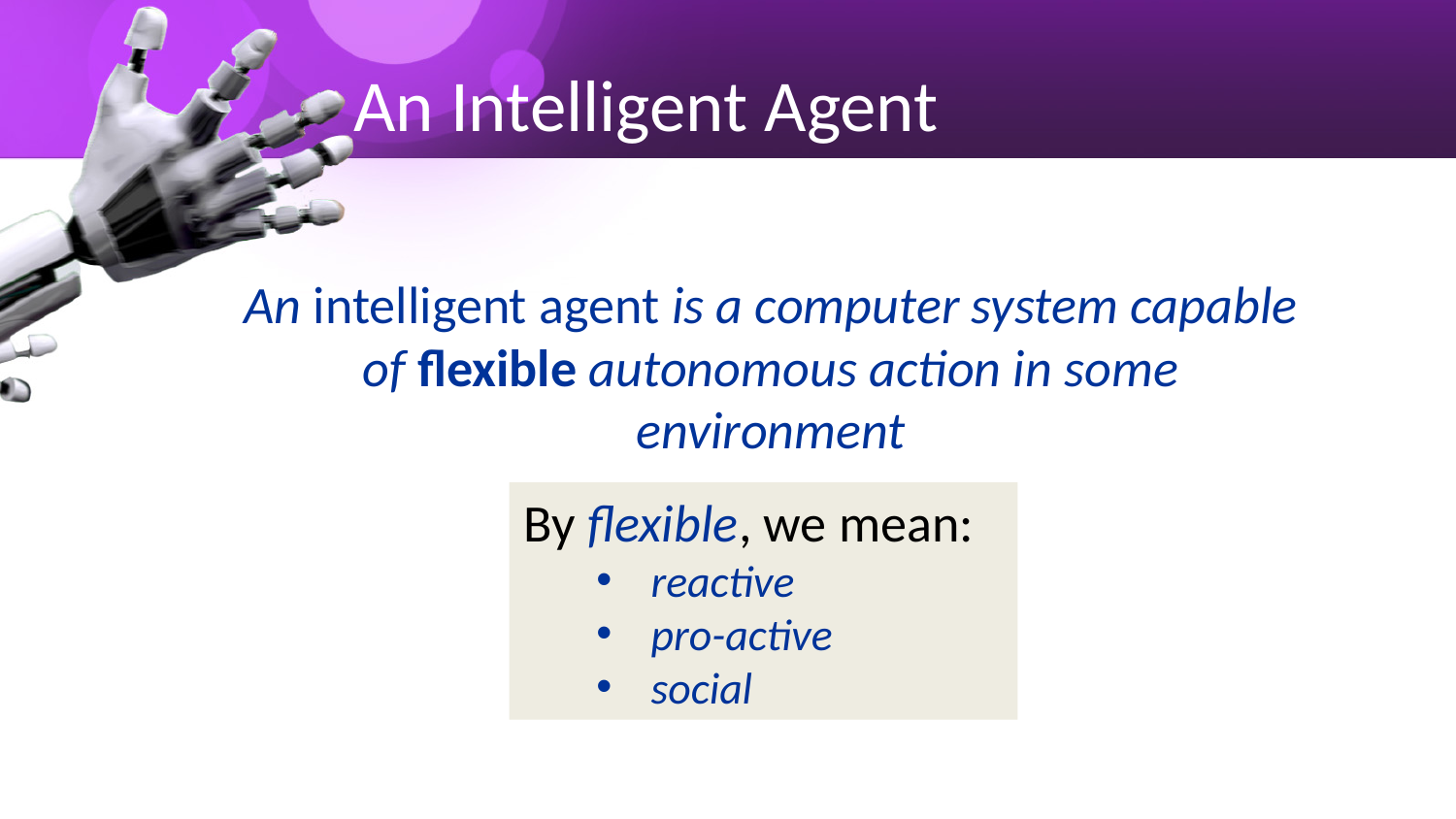

# An Intelligent Agent
An intelligent agent is a computer system capable of flexible autonomous action in some environment
By flexible, we mean:
reactive
pro-active
social